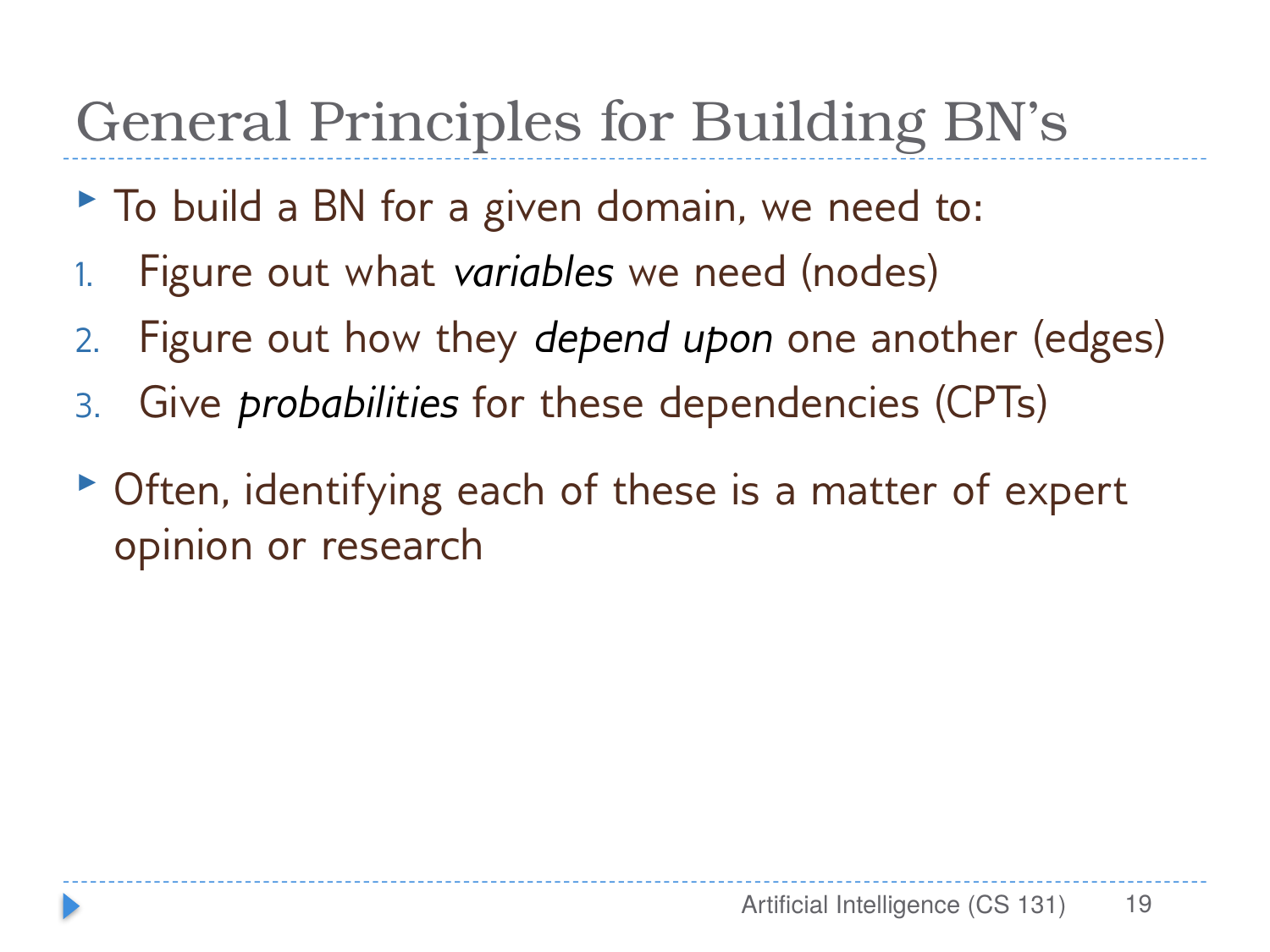

# General Principles for Building BN’s
To build a BN for a given domain, we need to:
Figure out what variables we need (nodes)
Figure out how they depend upon one another (edges)
Give probabilities for these dependencies (CPTs)
Often, identifying each of these is a matter of expert opinion or research
19
Artificial Intelligence (CS 131)